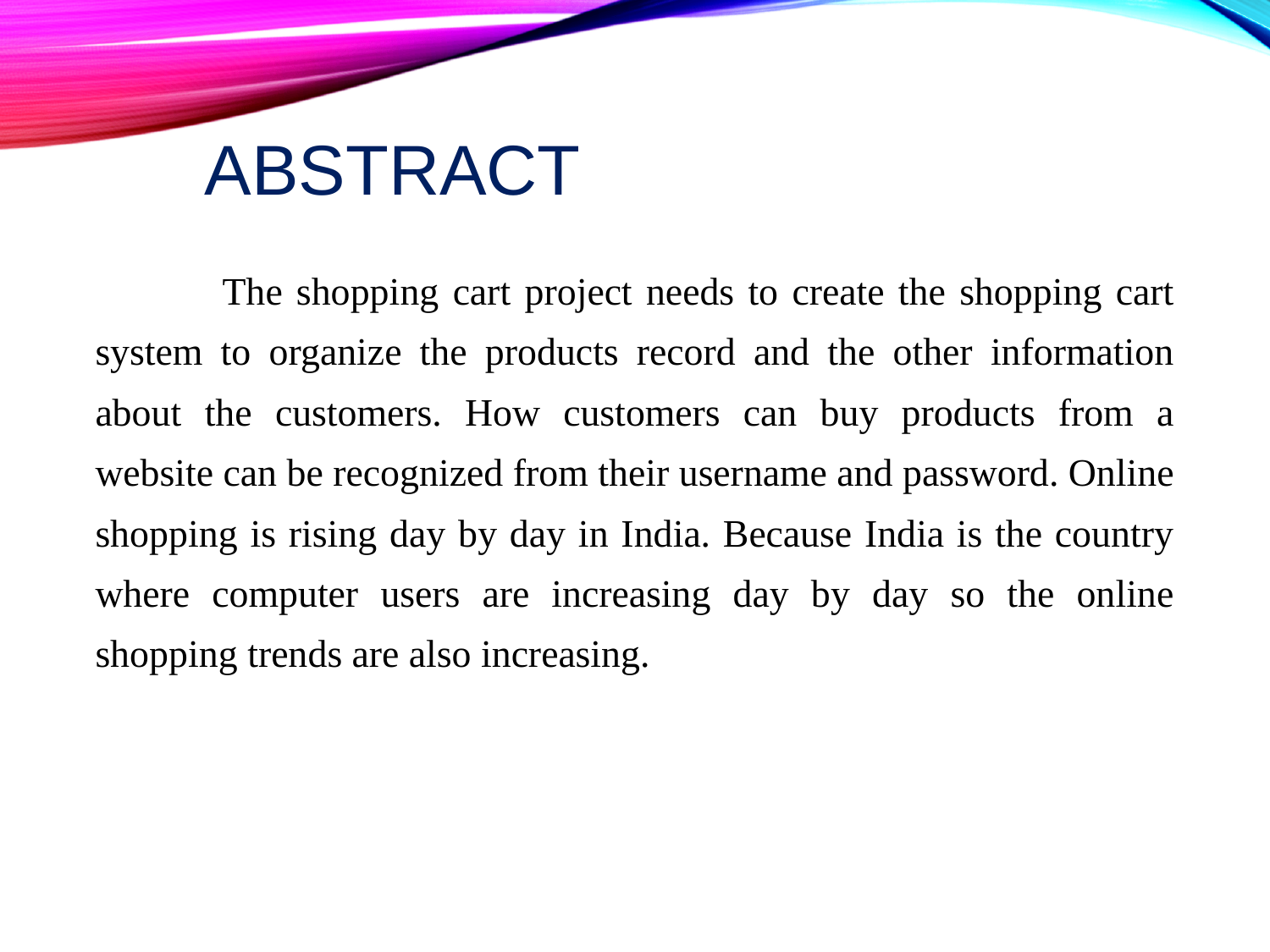

# abstract
	The shopping cart project needs to create the shopping cart system to organize the products record and the other information about the customers. How customers can buy products from a website can be recognized from their username and password. Online shopping is rising day by day in India. Because India is the country where computer users are increasing day by day so the online shopping trends are also increasing.